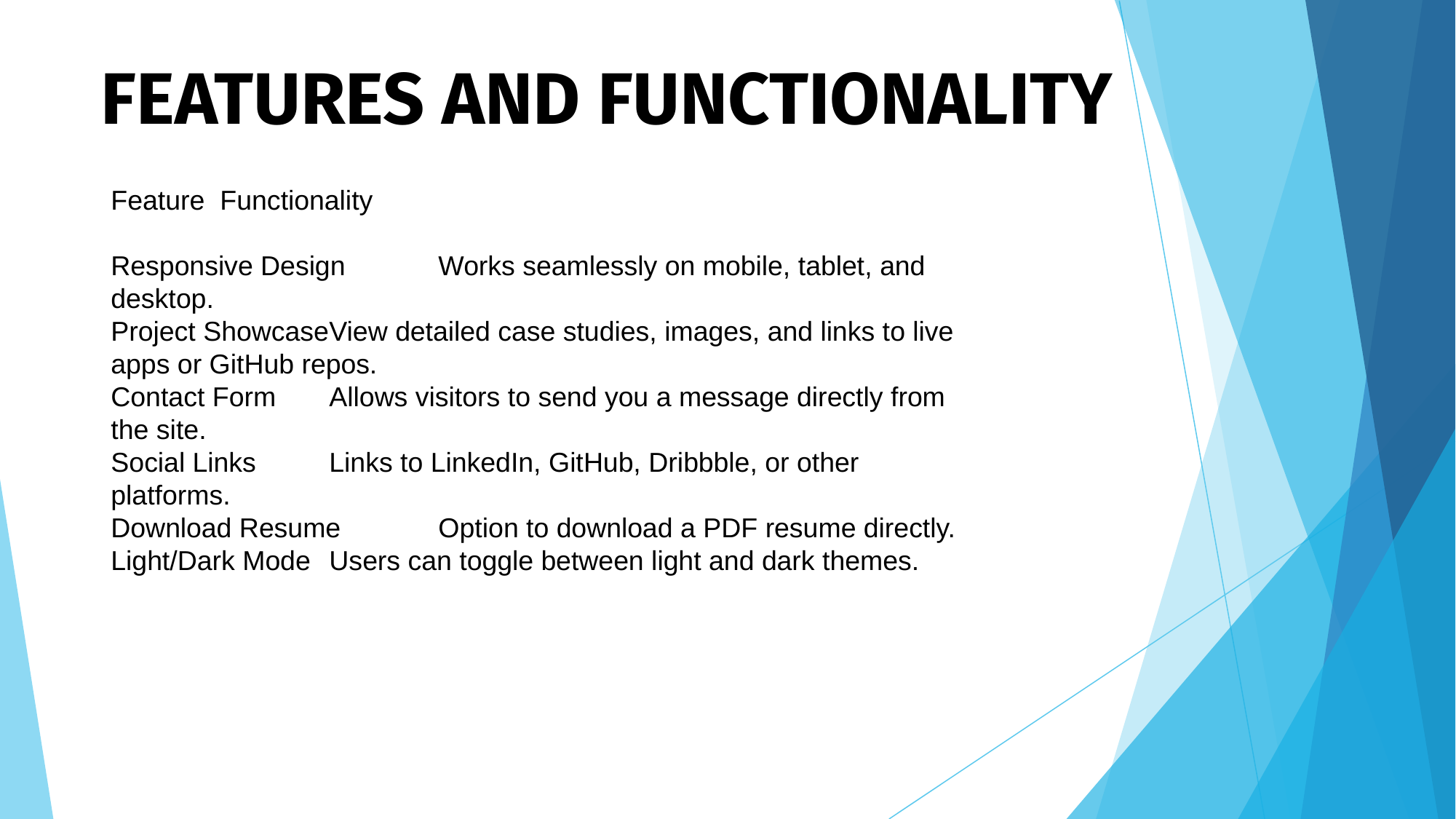

# FEATURES AND FUNCTIONALITY
Feature	Functionality

Responsive Design	Works seamlessly on mobile, tablet, and desktop.
Project Showcase	View detailed case studies, images, and links to live apps or GitHub repos.
Contact Form	Allows visitors to send you a message directly from the site.
Social Links	Links to LinkedIn, GitHub, Dribbble, or other platforms.
Download Resume	Option to download a PDF resume directly.
Light/Dark Mode	Users can toggle between light and dark themes.